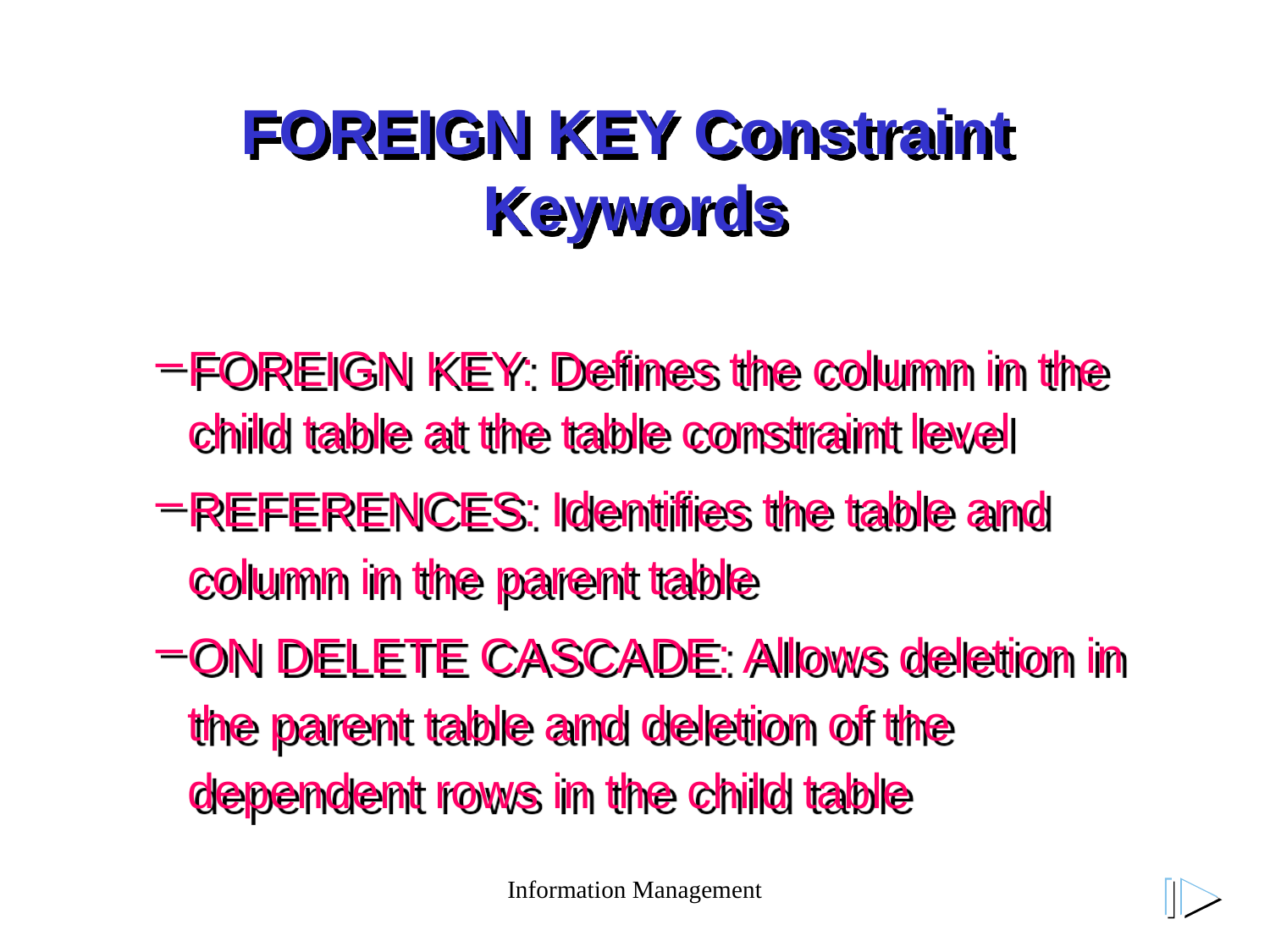

# FOREIGN KEY Constraint Keywords
FOREIGN KEY: Defines the column in the child table at the table constraint level
REFERENCES: Identifies the table and column in the parent table
ON DELETE CASCADE: Allows deletion in the parent table and deletion of the dependent rows in the child table
Information Management